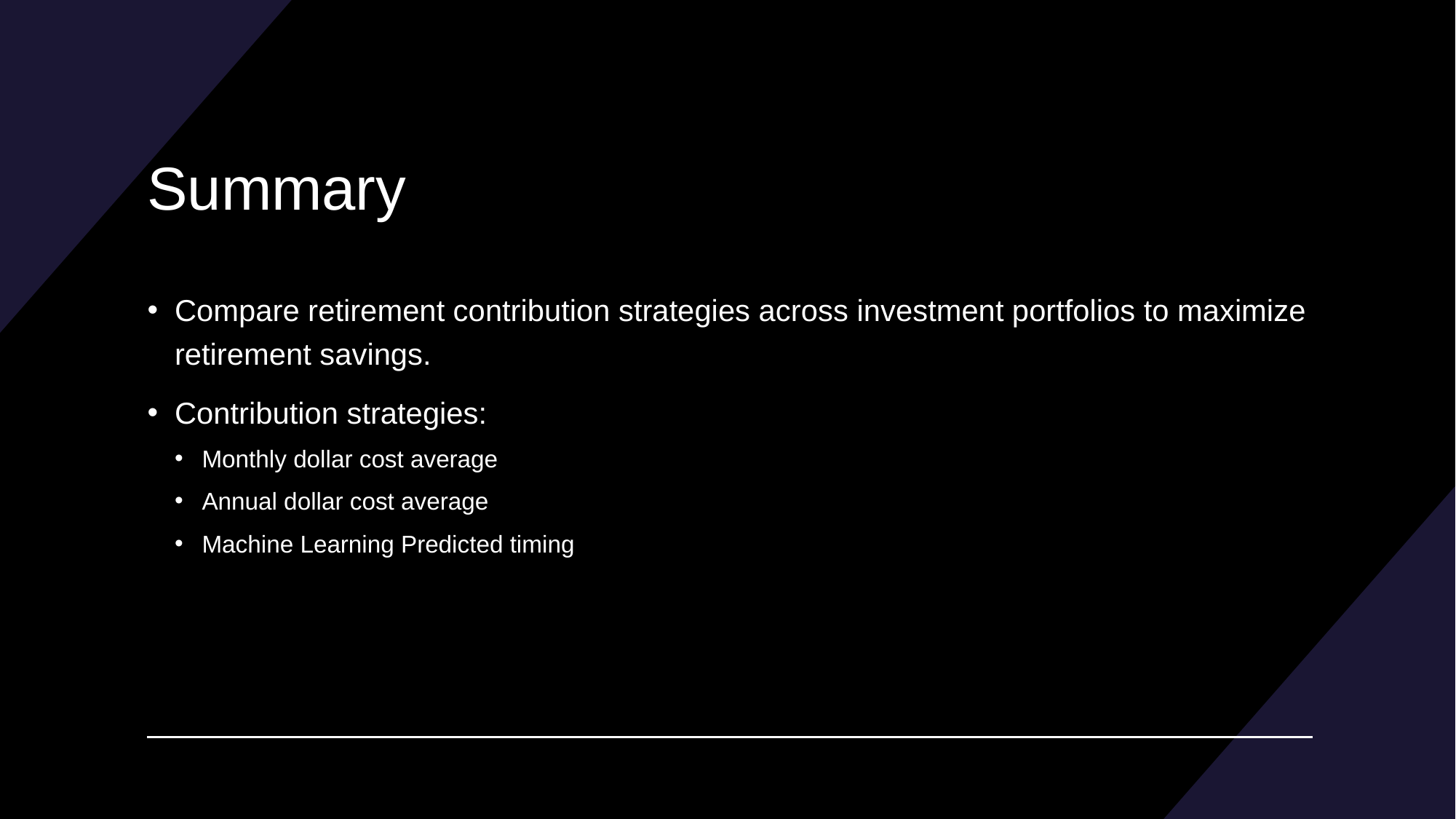

# Summary
Compare retirement contribution strategies across investment portfolios to maximize retirement savings.
Contribution strategies:
Monthly dollar cost average
Annual dollar cost average
Machine Learning Predicted timing